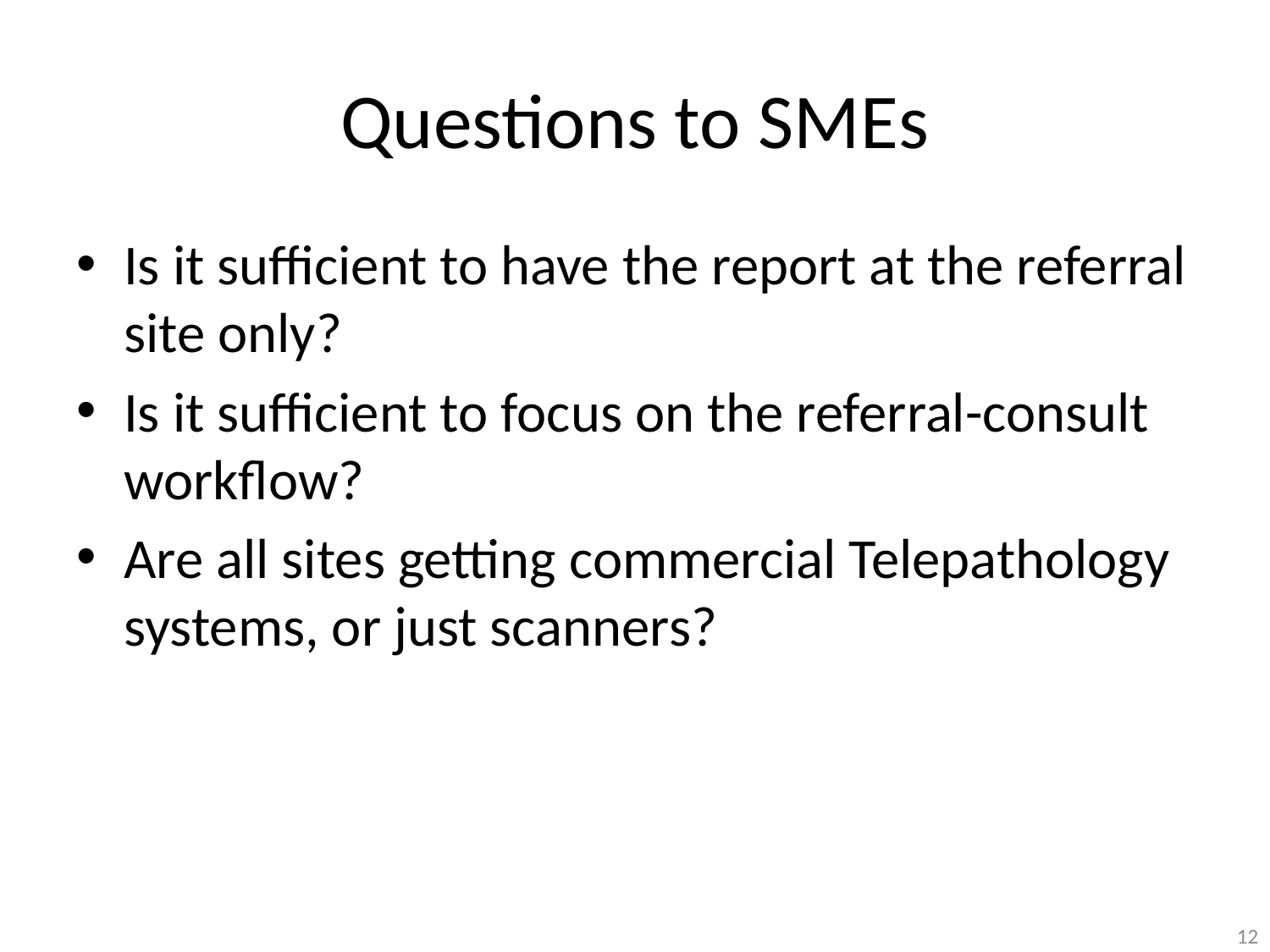

# Questions to SMEs
Is it sufficient to have the report at the referral site only?
Is it sufficient to focus on the referral-consult workflow?
Are all sites getting commercial Telepathology systems, or just scanners?

12